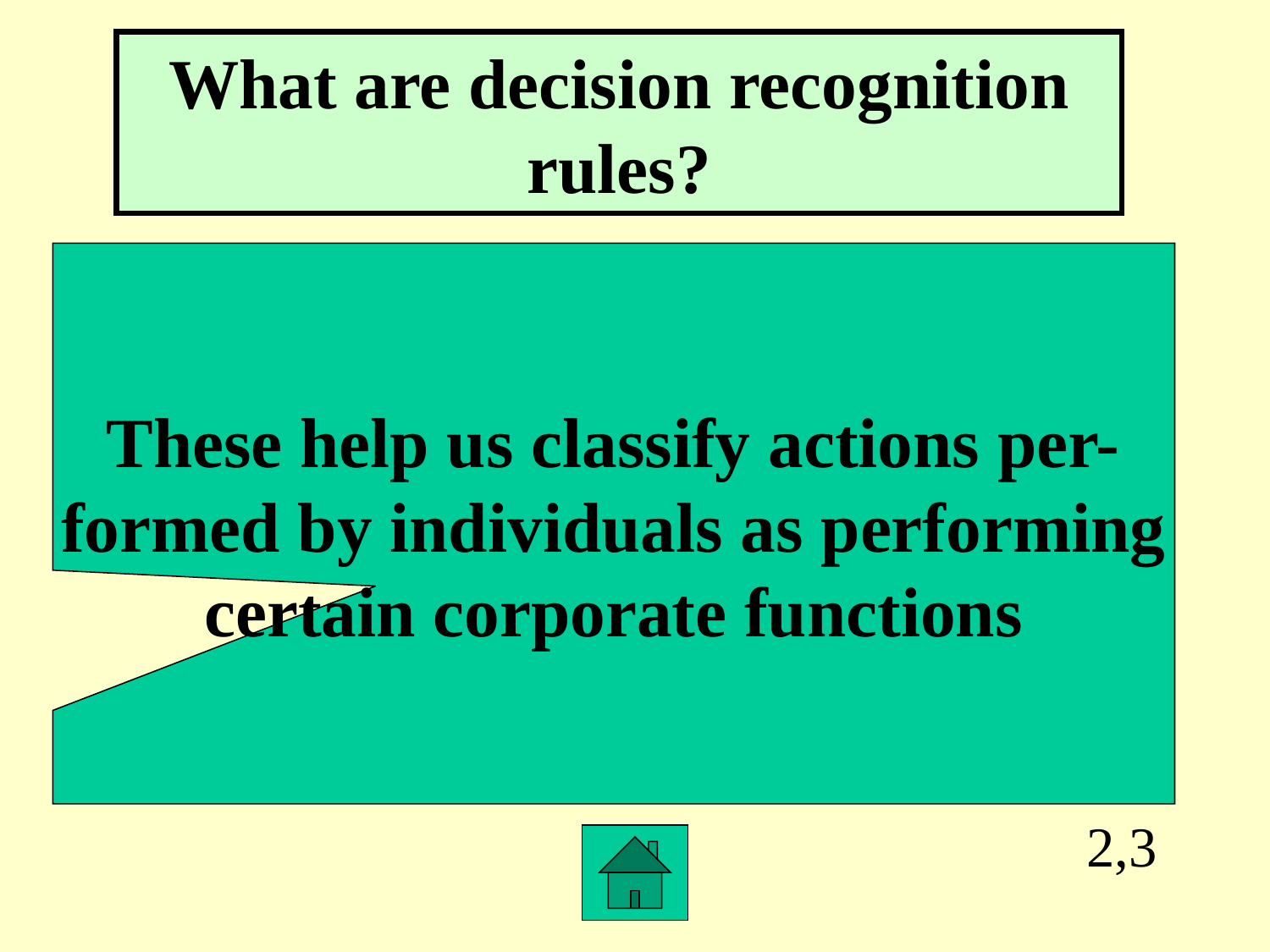

What are decision recognition rules?
These help us classify actions per-
formed by individuals as performing
certain corporate functions
2,3